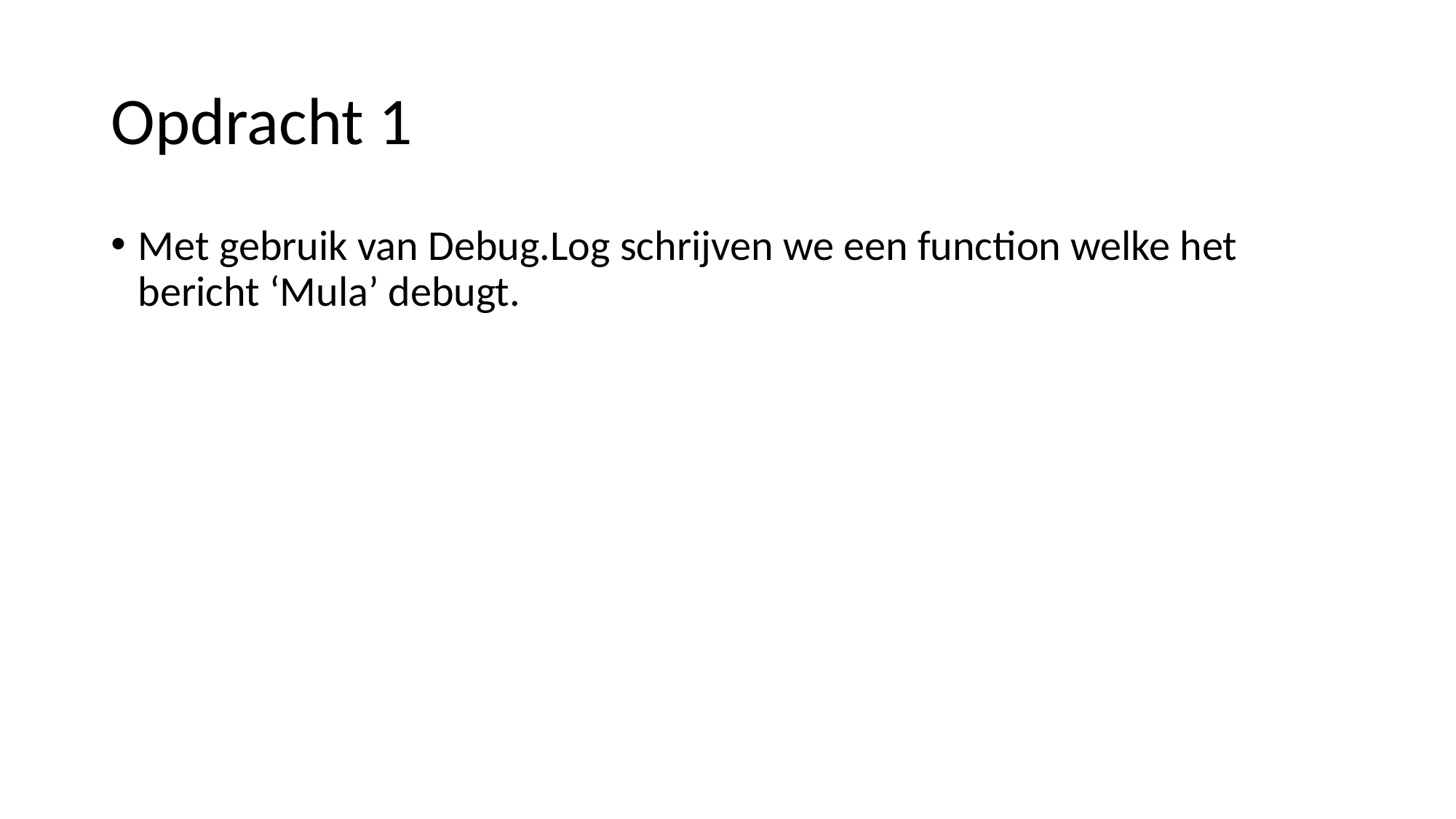

# Opdracht 1
Met gebruik van Debug.Log schrijven we een function welke het bericht ‘Mula’ debugt.